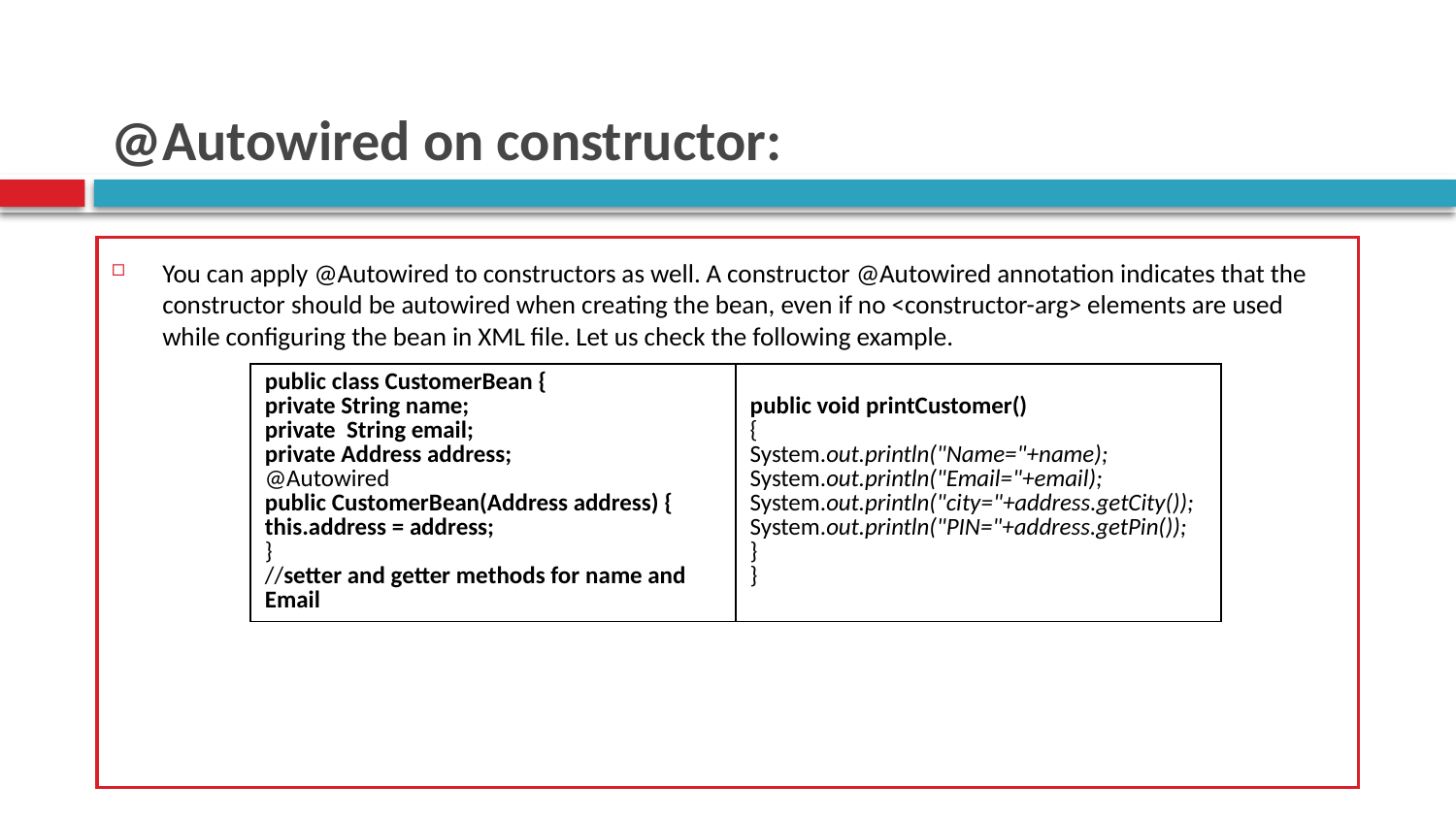

# @Autowired on constructor:
You can apply @Autowired to constructors as well. A constructor @Autowired annotation indicates that the constructor should be autowired when creating the bean, even if no <constructor-arg> elements are used while configuring the bean in XML file. Let us check the following example.

| public class CustomerBean { private String name; private String email; private Address address; @Autowired public CustomerBean(Address address) { this.address = address; } //setter and getter methods for name and Email | public void printCustomer() { System.out.println("Name="+name); System.out.println("Email="+email); System.out.println("city="+address.getCity()); System.out.println("PIN="+address.getPin()); } } |
| --- | --- |